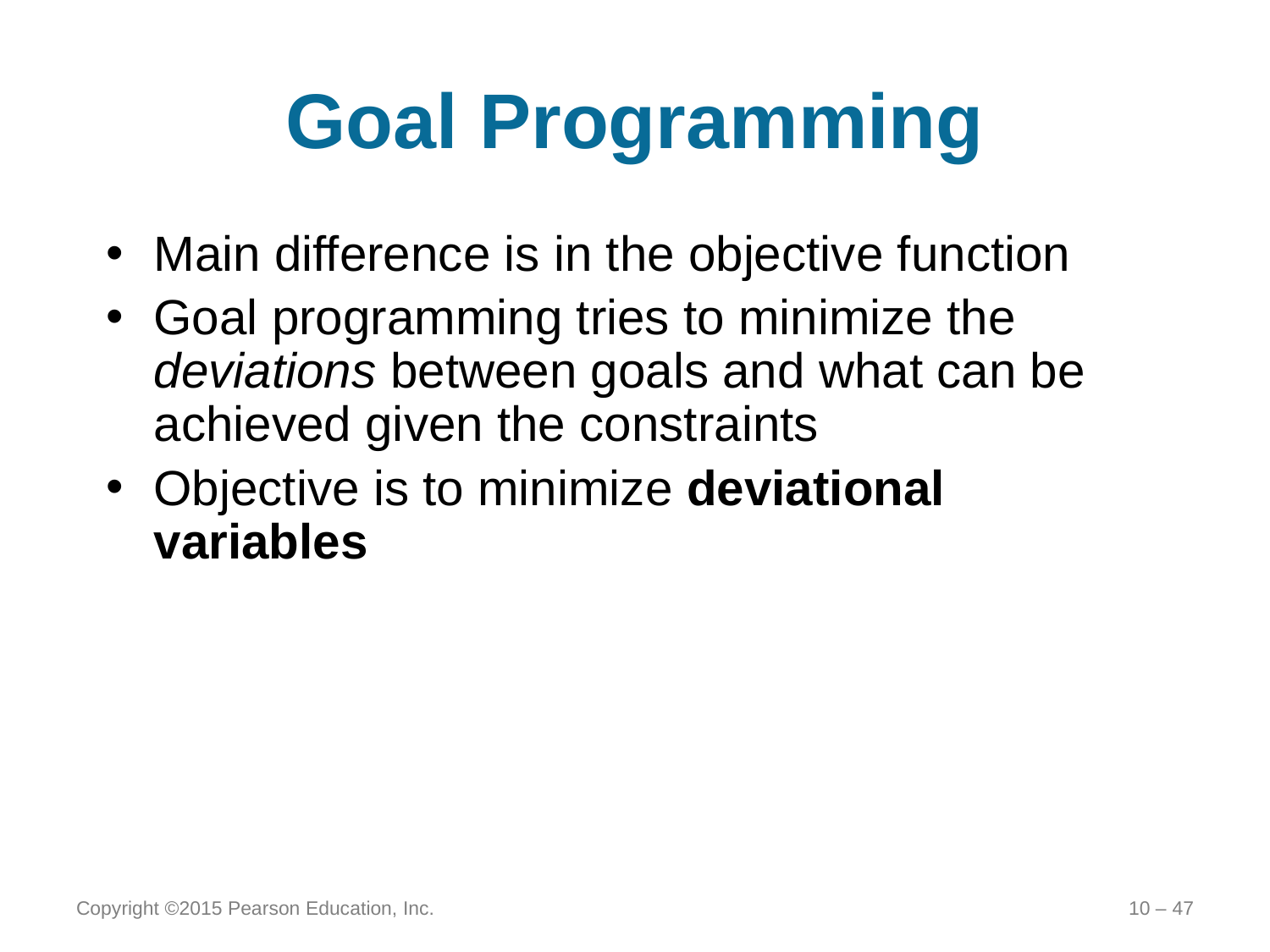

# Goal Programming
Main difference is in the objective function
Goal programming tries to minimize the deviations between goals and what can be achieved given the constraints
Objective is to minimize deviational variables
Copyright ©2015 Pearson Education, Inc.
10 – 47